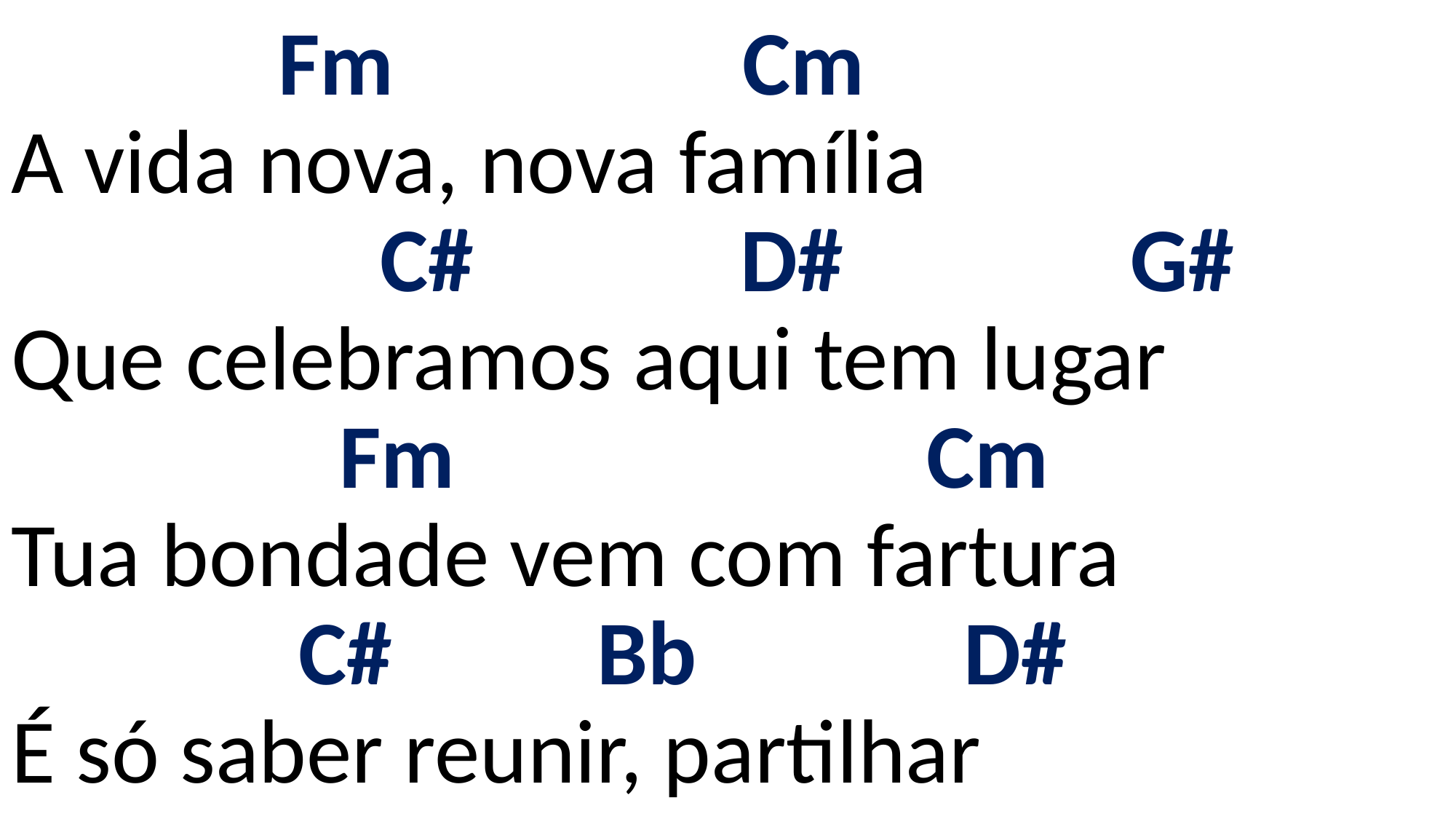

# Fm                 Cm A vida nova, nova família C#             D#              G# Que celebramos aqui tem lugar Fm                       Cm Tua bondade vem com fartura C#          Bb             D# É só saber reunir, partilhar